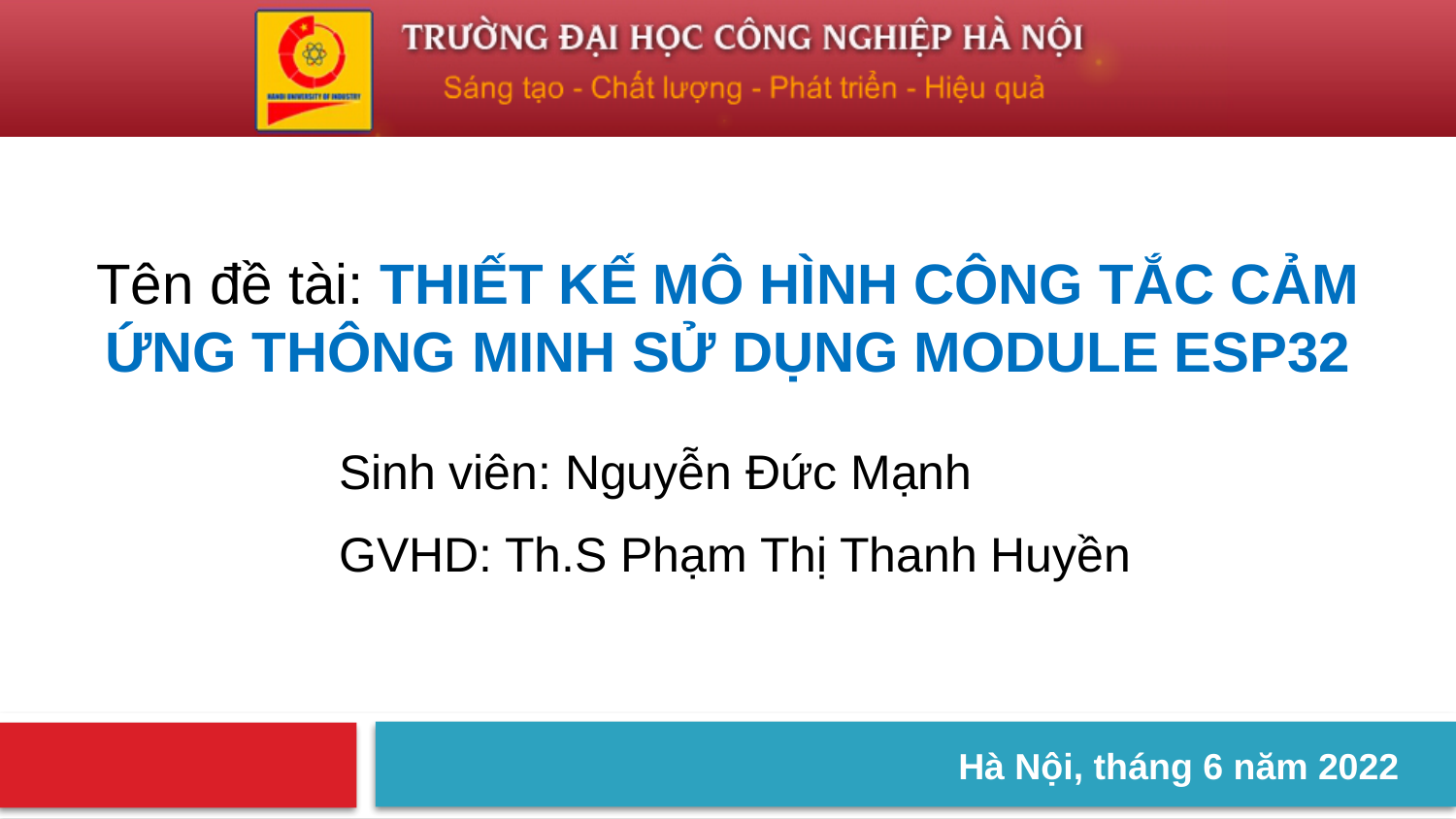

1

Tên đề tài: THIẾT KẾ MÔ HÌNH CÔNG TẮC CẢM ỨNG THÔNG MINH SỬ DỤNG MODULE ESP32

Sinh viên: Nguyễn Đức Mạnh

GVHD: Th.S Phạm Thị Thanh Huyền

Hà Nội, tháng 6 năm 2022